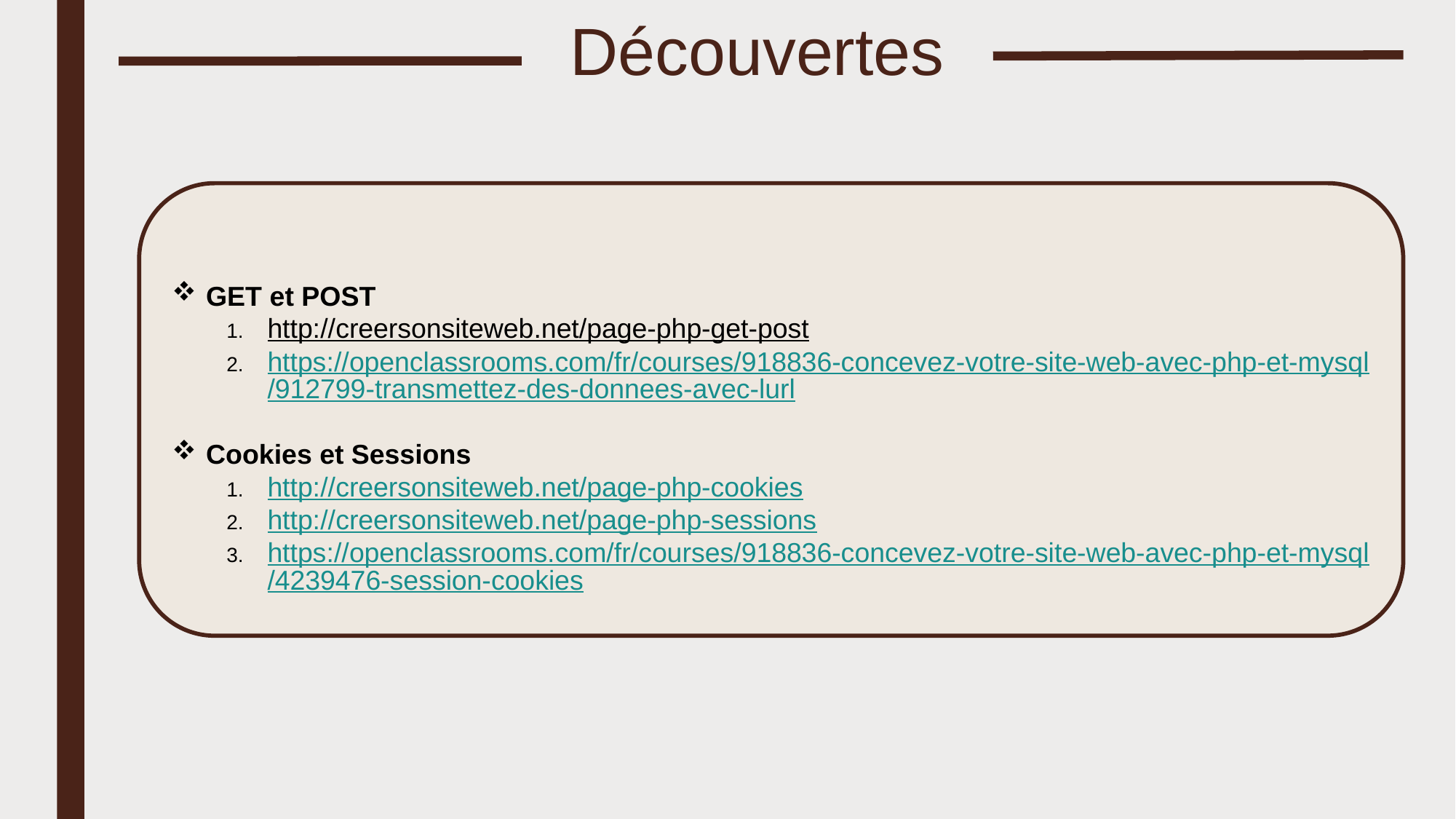

# Découvertes

GET et POST
http://creersonsiteweb.net/page-php-get-post
https://openclassrooms.com/fr/courses/918836-concevez-votre-site-web-avec-php-et-mysql/912799-transmettez-des-donnees-avec-lurl

Cookies et Sessions
http://creersonsiteweb.net/page-php-cookies
http://creersonsiteweb.net/page-php-sessions
https://openclassrooms.com/fr/courses/918836-concevez-votre-site-web-avec-php-et-mysql/4239476-session-cookies